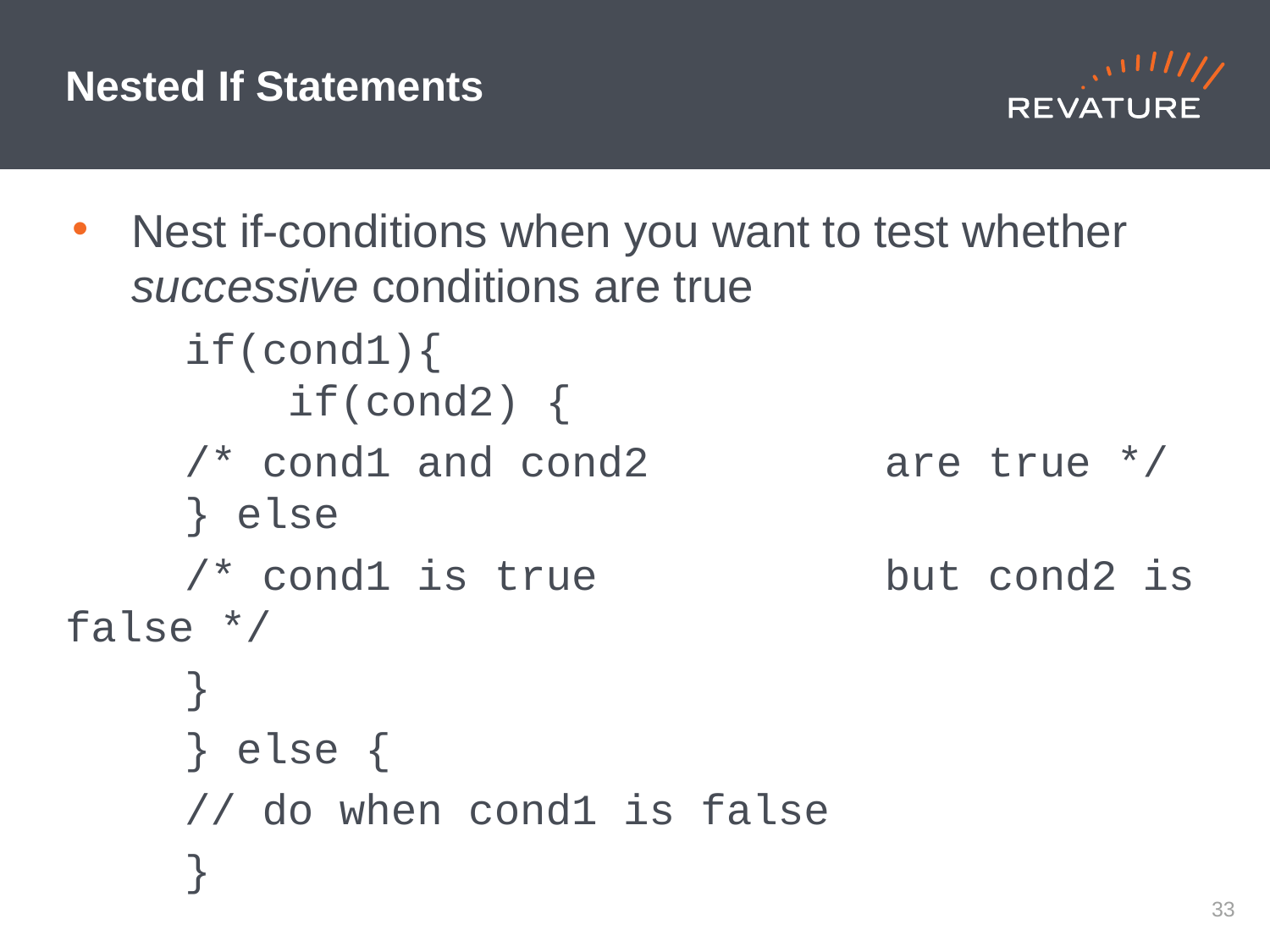

Nested If Statements
Nest if-conditions when you want to test whether successive conditions are true
	if(cond1){
	    if(cond2) {
			/* cond1 and cond2 				    are true */
    		} else
			/* cond1 is true 					    but cond2 is false */
		}
	} else {
		// do when cond1 is false
	}
33